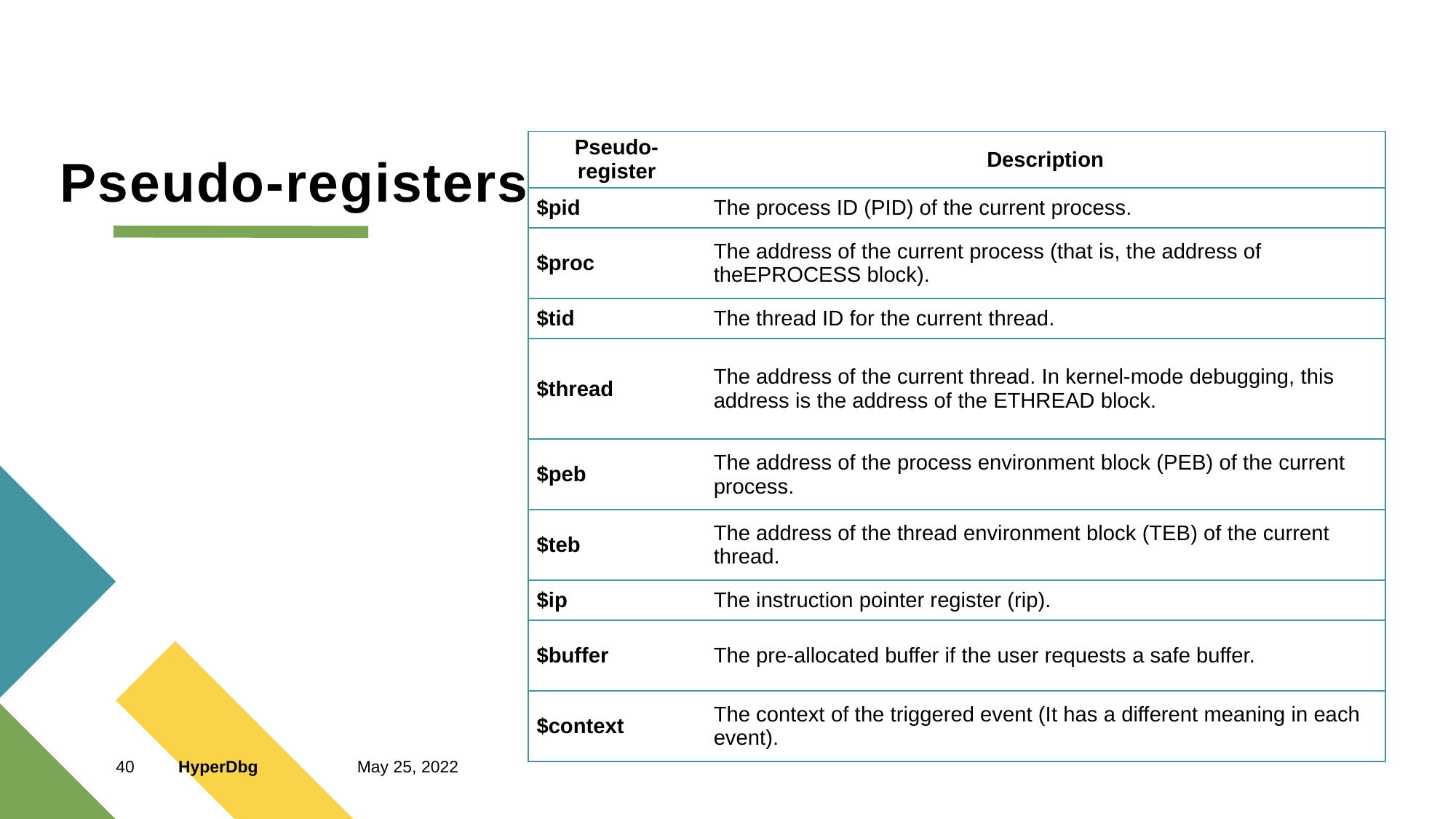

# Pseudo-registers
| Pseudo-register | Description |
| --- | --- |
| $pid | The process ID (PID) of the current process. |
| $proc | The address of the current process (that is, the address of theEPROCESS block). |
| $tid | The thread ID for the current thread. |
| $thread | The address of the current thread. In kernel-mode debugging, this address is the address of the ETHREAD block. |
| $peb | The address of the process environment block (PEB) of the current process. |
| $teb | The address of the thread environment block (TEB) of the current thread. |
| $ip | The instruction pointer register (rip). |
| $buffer | The pre-allocated buffer if the user requests a safe buffer. |
| $context | The context of the triggered event (It has a different meaning in each event). |
40
HyperDbg
May 25, 2022